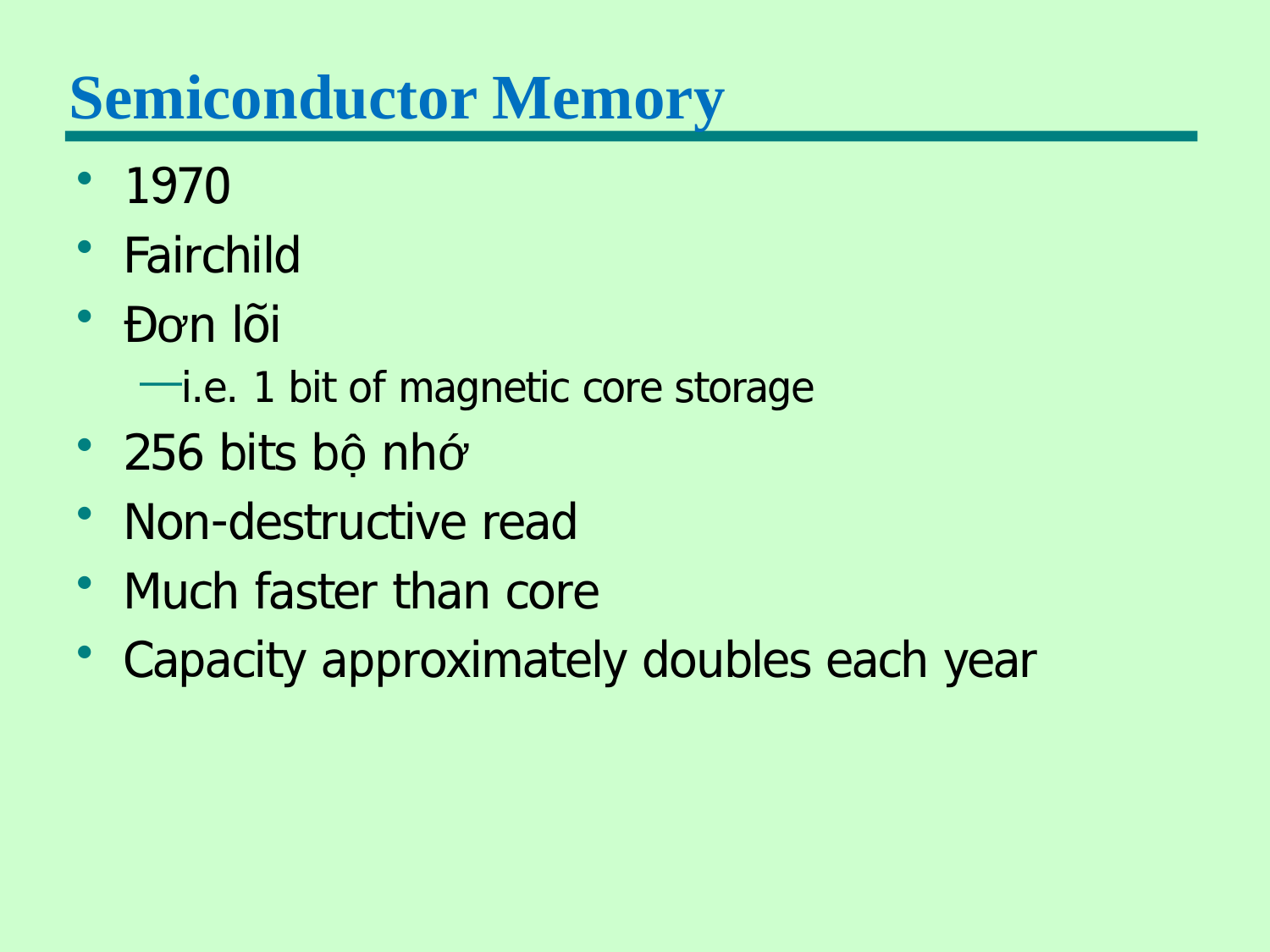

# Semiconductor Memory
1970
Fairchild
Đơn lõi
i.e. 1 bit of magnetic core storage
256 bits bộ nhớ
Non-destructive read
Much faster than core
Capacity approximately doubles each year